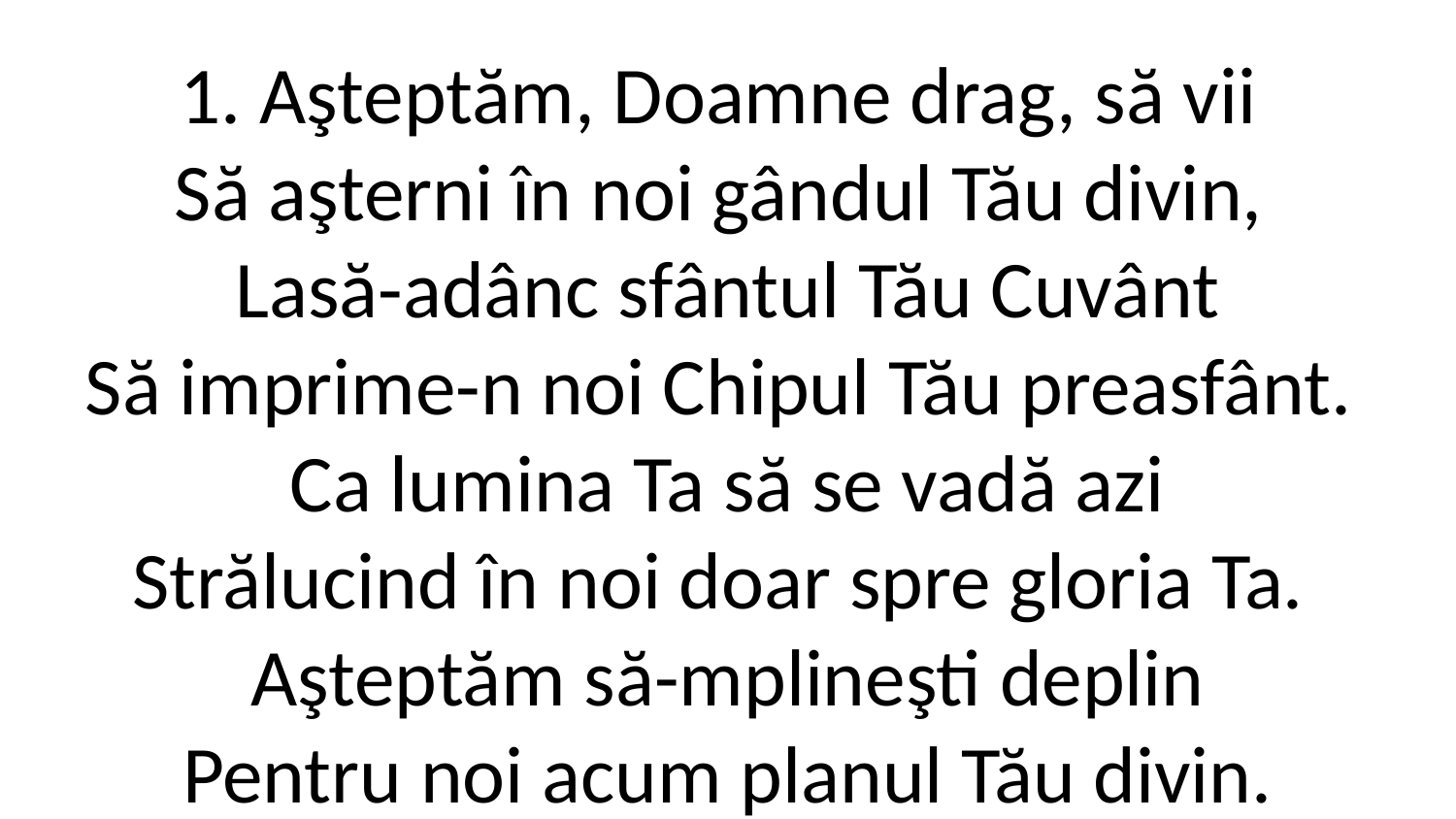

1. Aşteptăm, Doamne drag, să vii 
Să aşterni în noi gândul Tău divin, 
Lasă-adânc sfântul Tău Cuvânt
Să imprime-n noi Chipul Tău preasfânt. 
Ca lumina Ta să se vadă azi
Strălucind în noi doar spre gloria Ta. 
Aşteptăm să-mplineşti deplin
Pentru noi acum planul Tău divin.